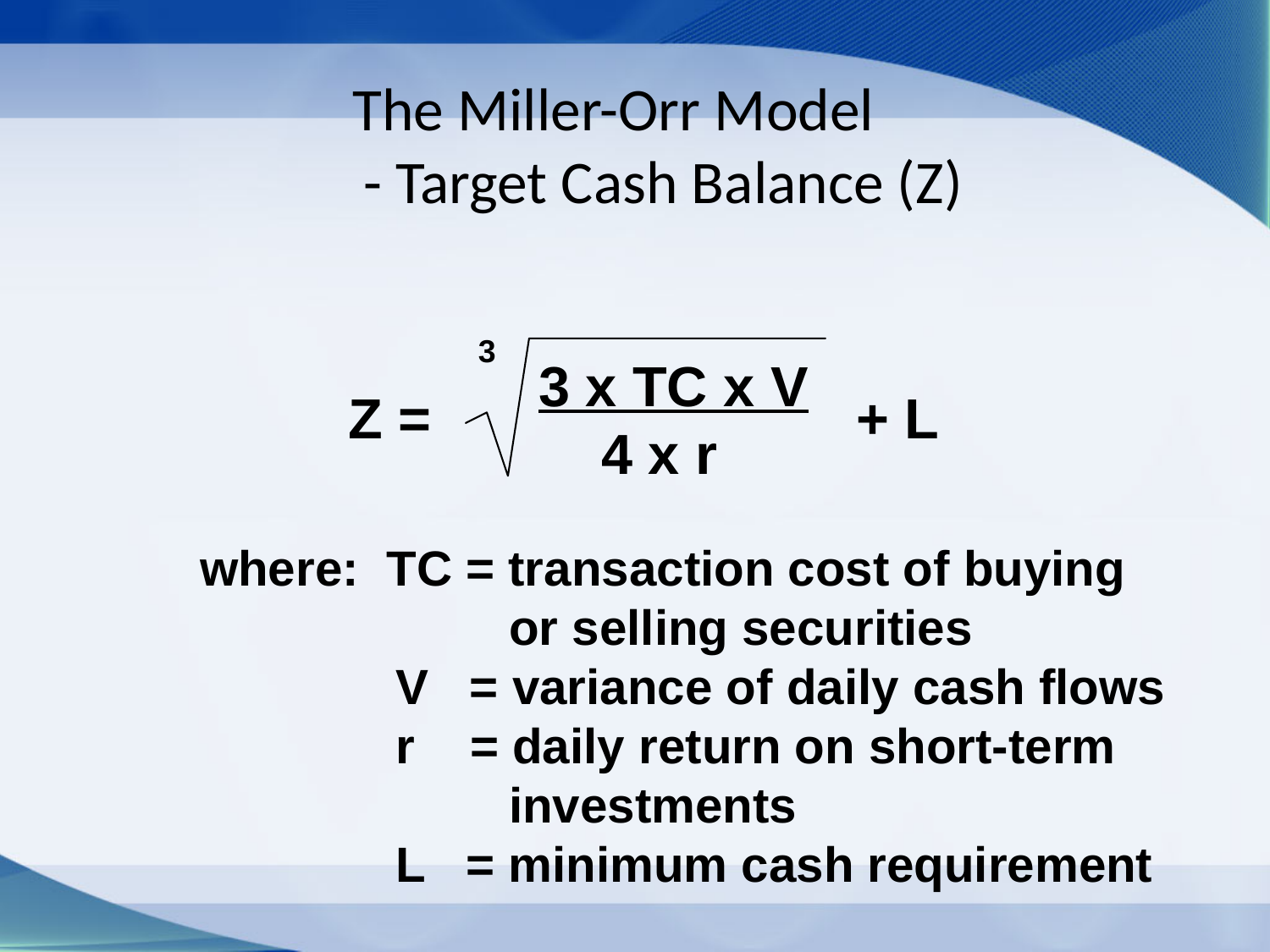

# The Miller-Orr Model - Target Cash Balance (Z)
3

3 x TC x V
    4 x r
Z = 				+ L
where:  TC = transaction cost of buying
		    or selling securities
	     V   = variance of daily cash flows
	     r    = daily return on short-term
		    investments
	     L   = minimum cash requirement